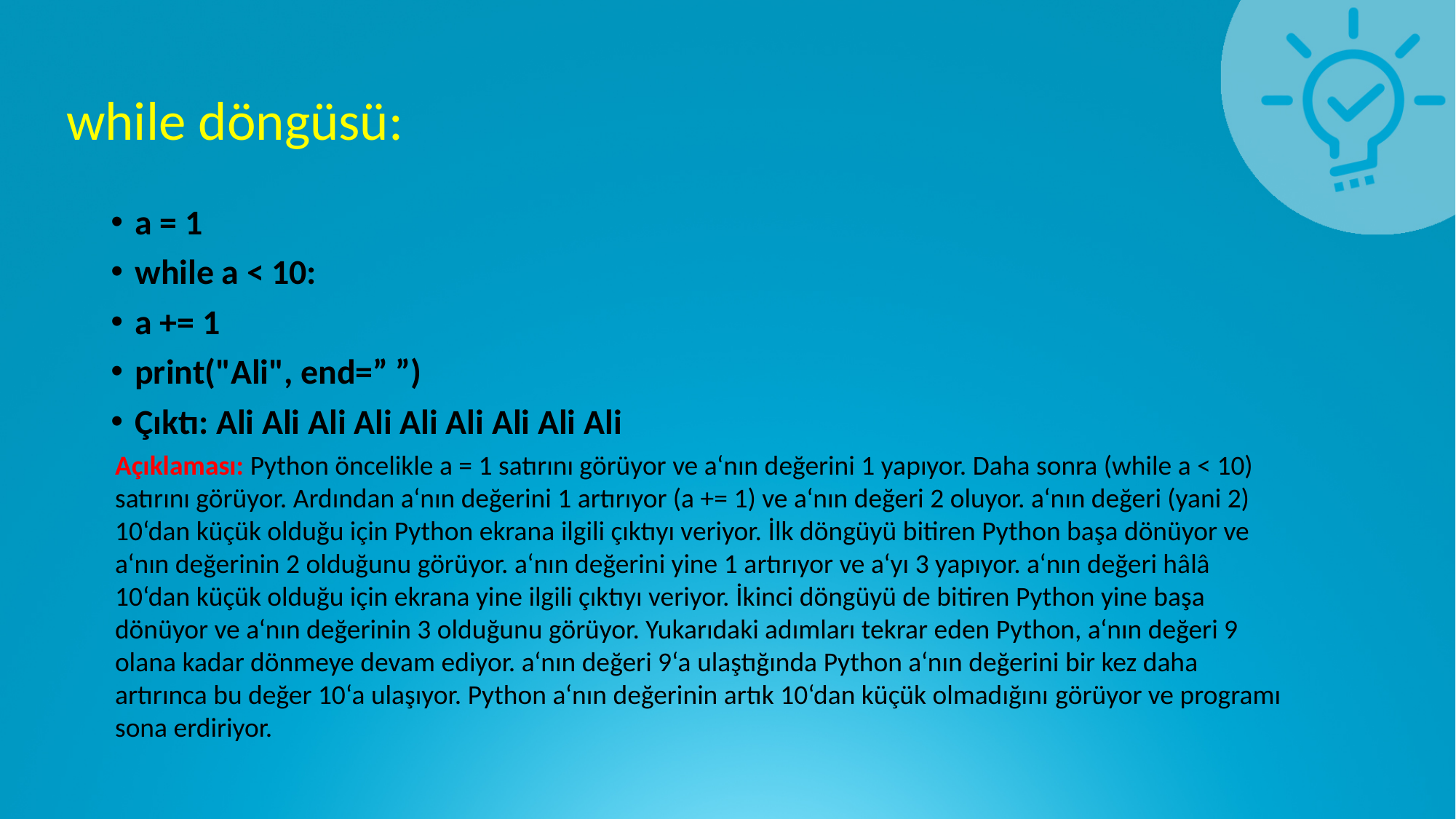

# while döngüsü:
a = 1
while a < 10:
a += 1
print("Ali", end=” ”)
Çıktı: Ali Ali Ali Ali Ali Ali Ali Ali Ali
Açıklaması: Python öncelikle a = 1 satırını görüyor ve a‘nın değerini 1 yapıyor. Daha sonra (while a < 10) satırını görüyor. Ardından a‘nın değerini 1 artırıyor (a += 1) ve a‘nın değeri 2 oluyor. a‘nın değeri (yani 2) 10‘dan küçük olduğu için Python ekrana ilgili çıktıyı veriyor. İlk döngüyü bitiren Python başa dönüyor ve a‘nın değerinin 2 olduğunu görüyor. a‘nın değerini yine 1 artırıyor ve a‘yı 3 yapıyor. a‘nın değeri hâlâ 10‘dan küçük olduğu için ekrana yine ilgili çıktıyı veriyor. İkinci döngüyü de bitiren Python yine başa dönüyor ve a‘nın değerinin 3 olduğunu görüyor. Yukarıdaki adımları tekrar eden Python, a‘nın değeri 9 olana kadar dönmeye devam ediyor. a‘nın değeri 9‘a ulaştığında Python a‘nın değerini bir kez daha artırınca bu değer 10‘a ulaşıyor. Python a‘nın değerinin artık 10‘dan küçük olmadığını görüyor ve programı sona erdiriyor.